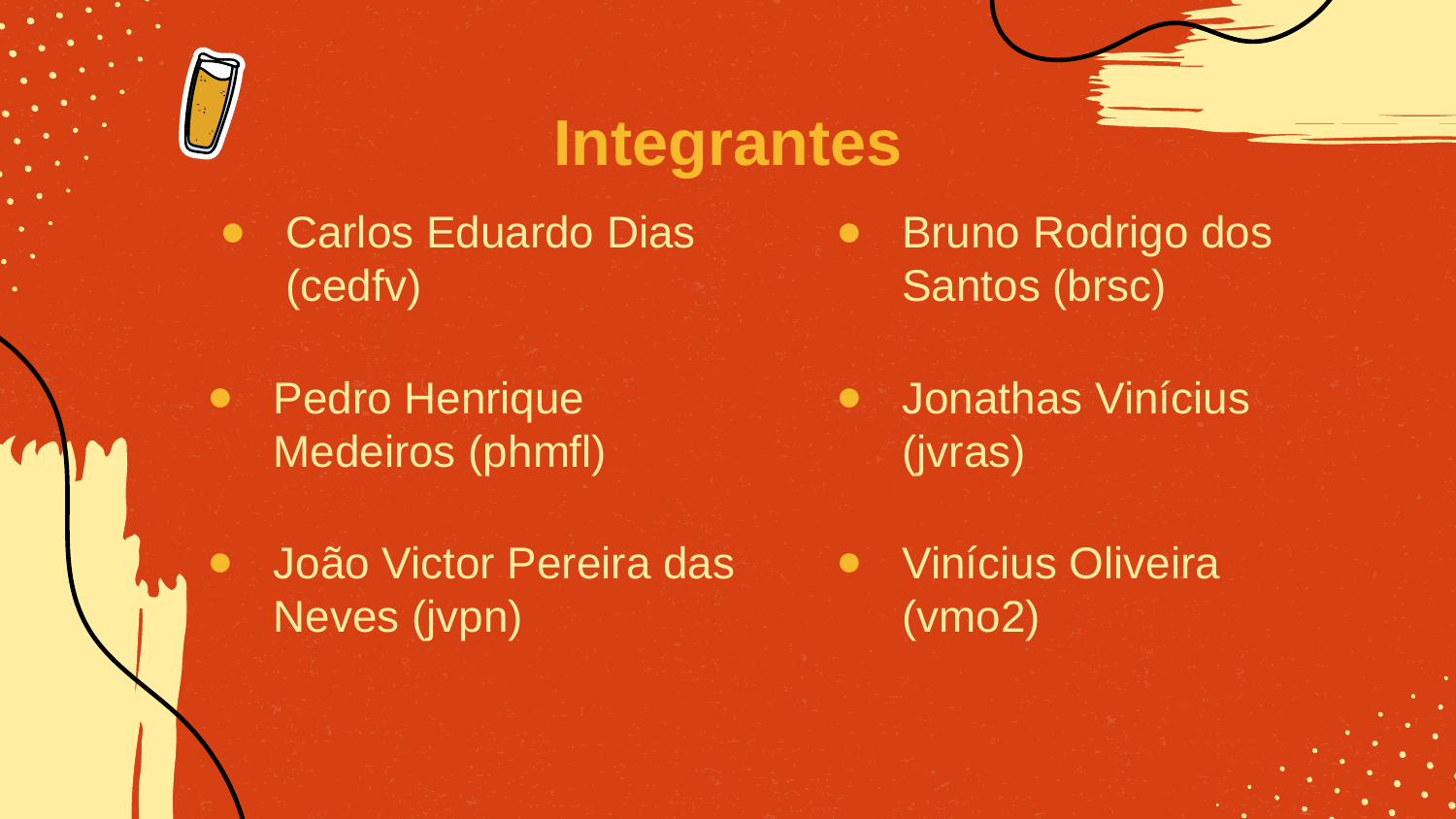

Integrantes
Carlos Eduardo Dias (cedfv)
Bruno Rodrigo dos Santos (brsc)
Pedro Henrique Medeiros (phmfl)
Jonathas Vinícius (jvras)
João Victor Pereira das Neves (jvpn)
Vinícius Oliveira (vmo2)